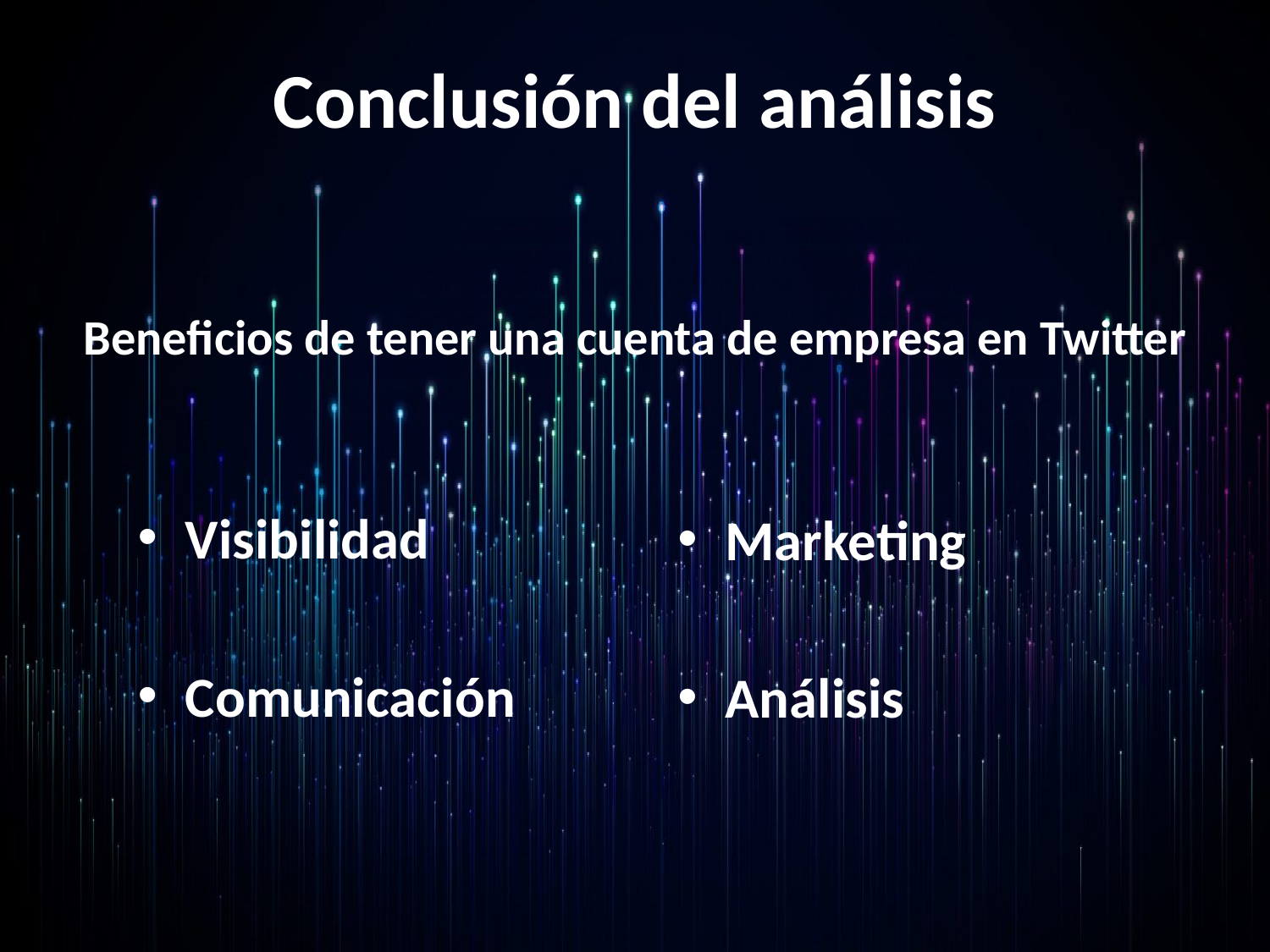

Conclusión del análisis
# Beneficios de tener una cuenta de empresa en Twitter
Visibilidad

Comunicación
Marketing

Análisis